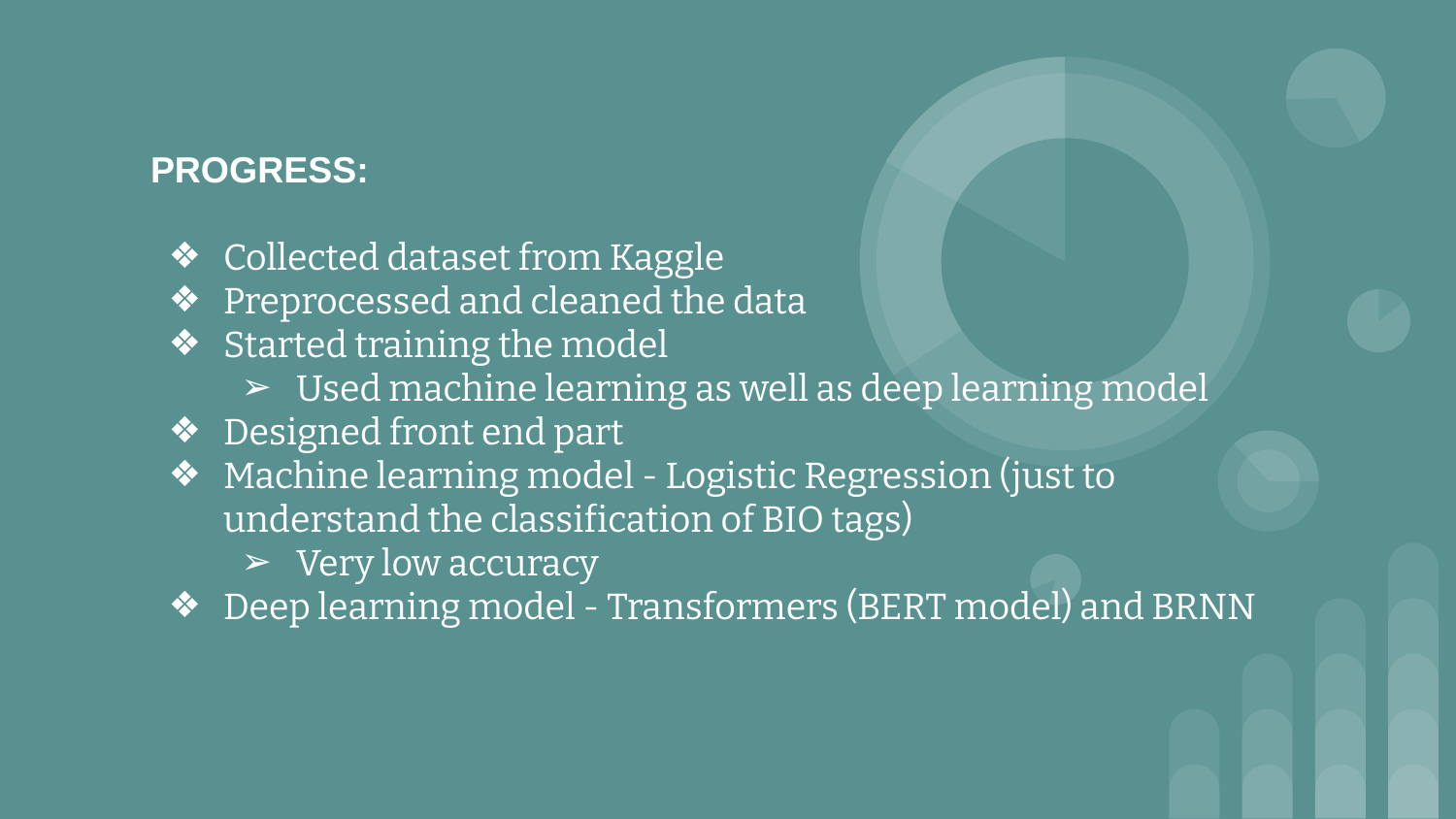

# PROGRESS:

Collected dataset from Kaggle
Preprocessed and cleaned the data
Started training the model
Used machine learning as well as deep learning model
Designed front end part
Machine learning model - Logistic Regression (just to understand the classification of BIO tags)
Very low accuracy
Deep learning model - Transformers (BERT model) and BRNN